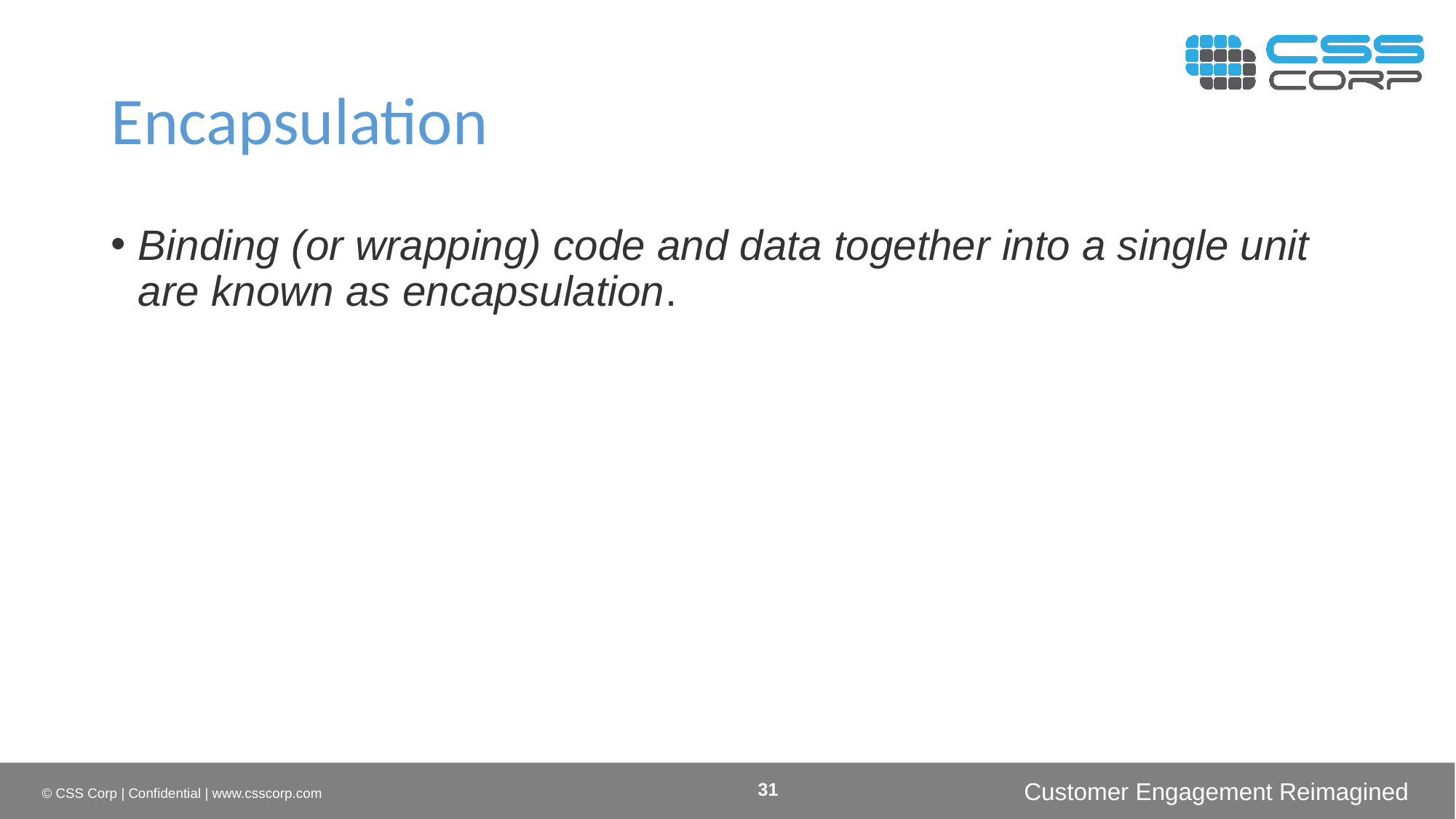

# Encapsulation
Binding (or wrapping) code and data together into a single unit are known as encapsulation.